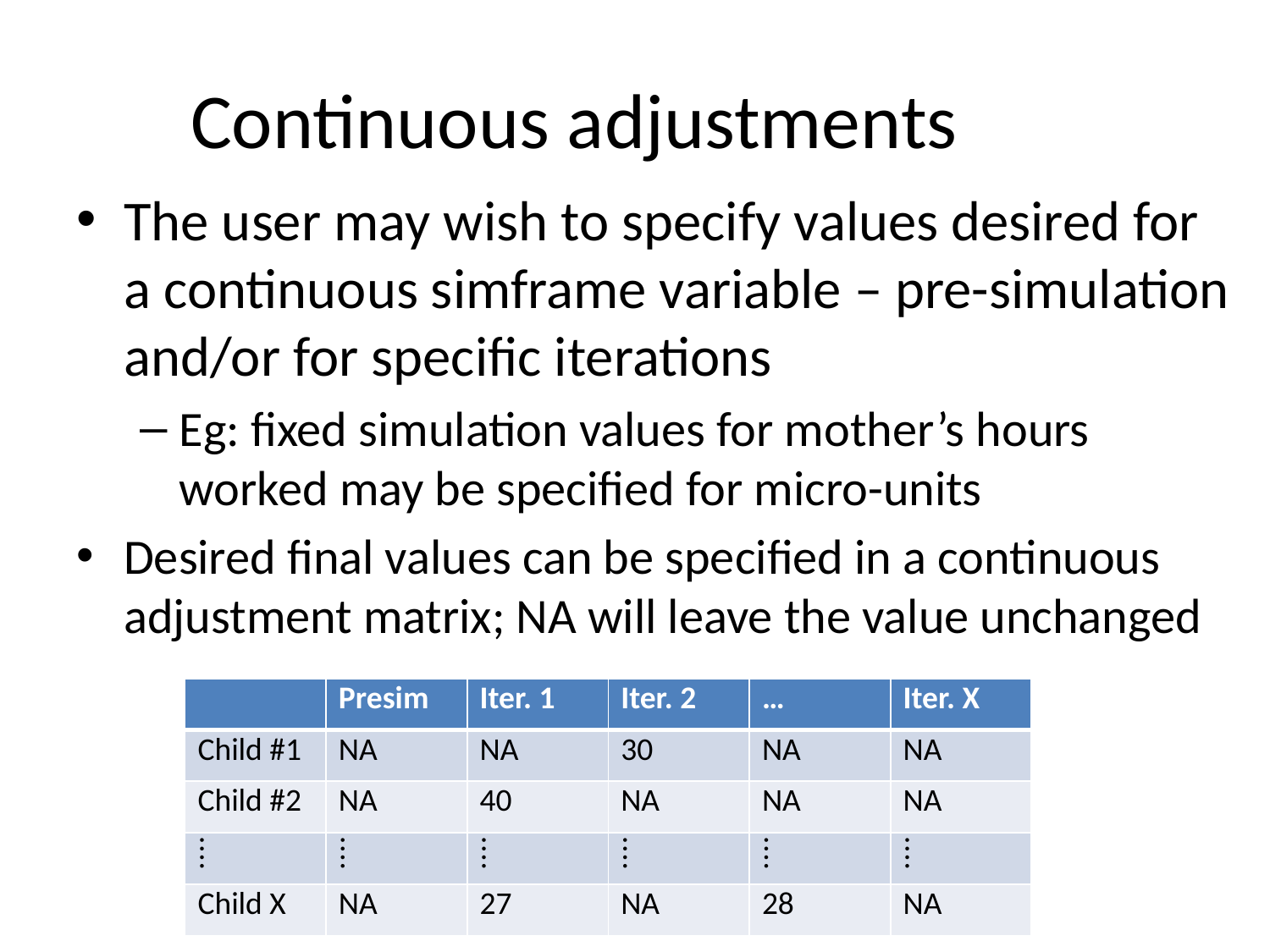

# Continuous adjustments
The user may wish to specify values desired for a continuous simframe variable – pre-simulation and/or for specific iterations
Eg: fixed simulation values for mother’s hours worked may be specified for micro-units
Desired final values can be specified in a continuous adjustment matrix; NA will leave the value unchanged
|  | Presim | Iter. 1 | Iter. 2 | … | Iter. X |
| --- | --- | --- | --- | --- | --- |
| Child #1 | NA | NA | 30 | NA | NA |
| Child #2 | NA | 40 | NA | NA | NA |
| ⁞ | ⁞ | ⁞ | ⁞ | ⁞ | ⁞ |
| Child X | NA | 27 | NA | 28 | NA |